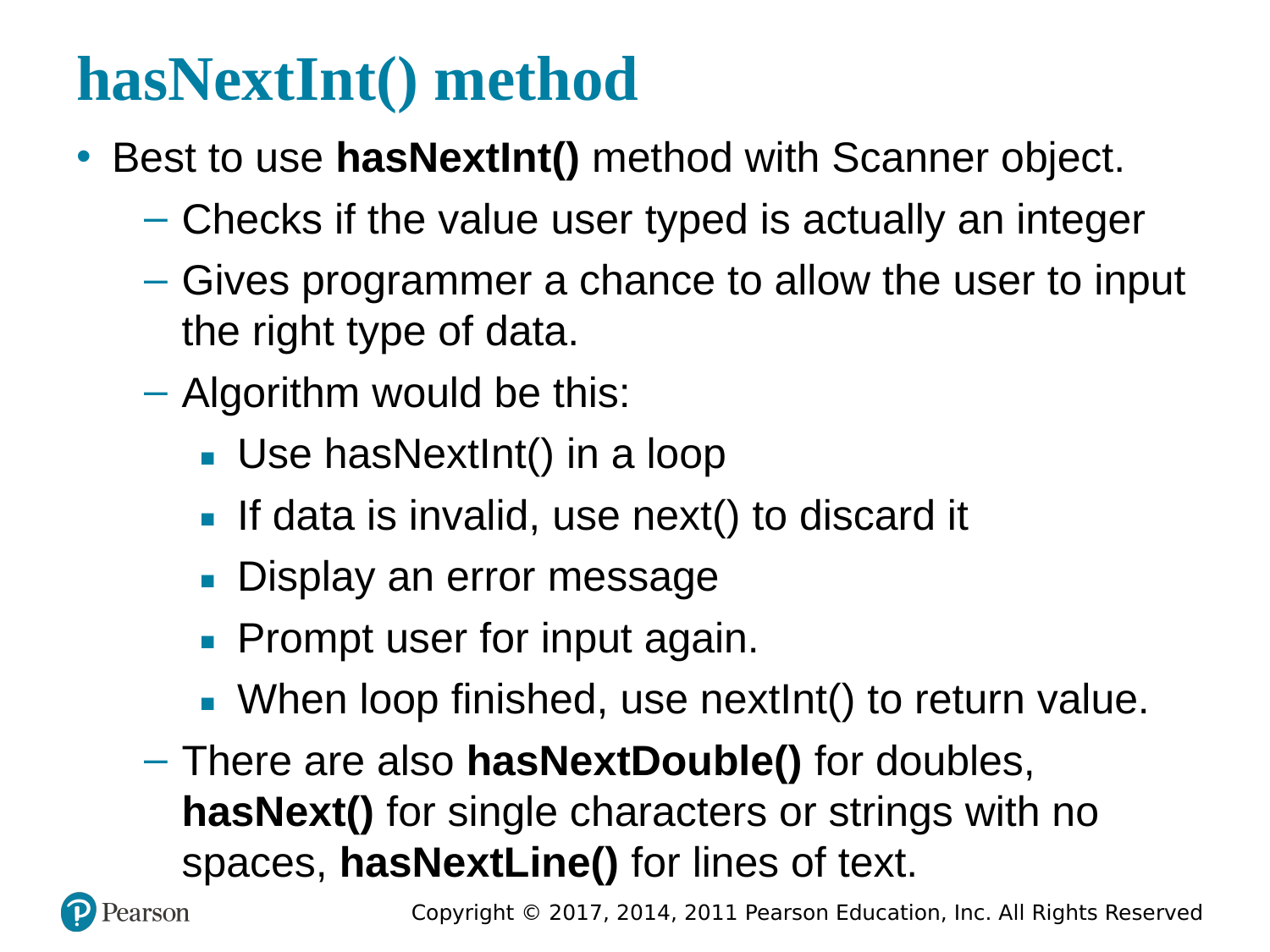

# hasNextInt() method
Best to use hasNextInt() method with Scanner object.
Checks if the value user typed is actually an integer
Gives programmer a chance to allow the user to input the right type of data.
Algorithm would be this:
Use hasNextInt() in a loop
If data is invalid, use next() to discard it
Display an error message
Prompt user for input again.
When loop finished, use nextInt() to return value.
There are also hasNextDouble() for doubles, hasNext() for single characters or strings with no spaces, hasNextLine() for lines of text.